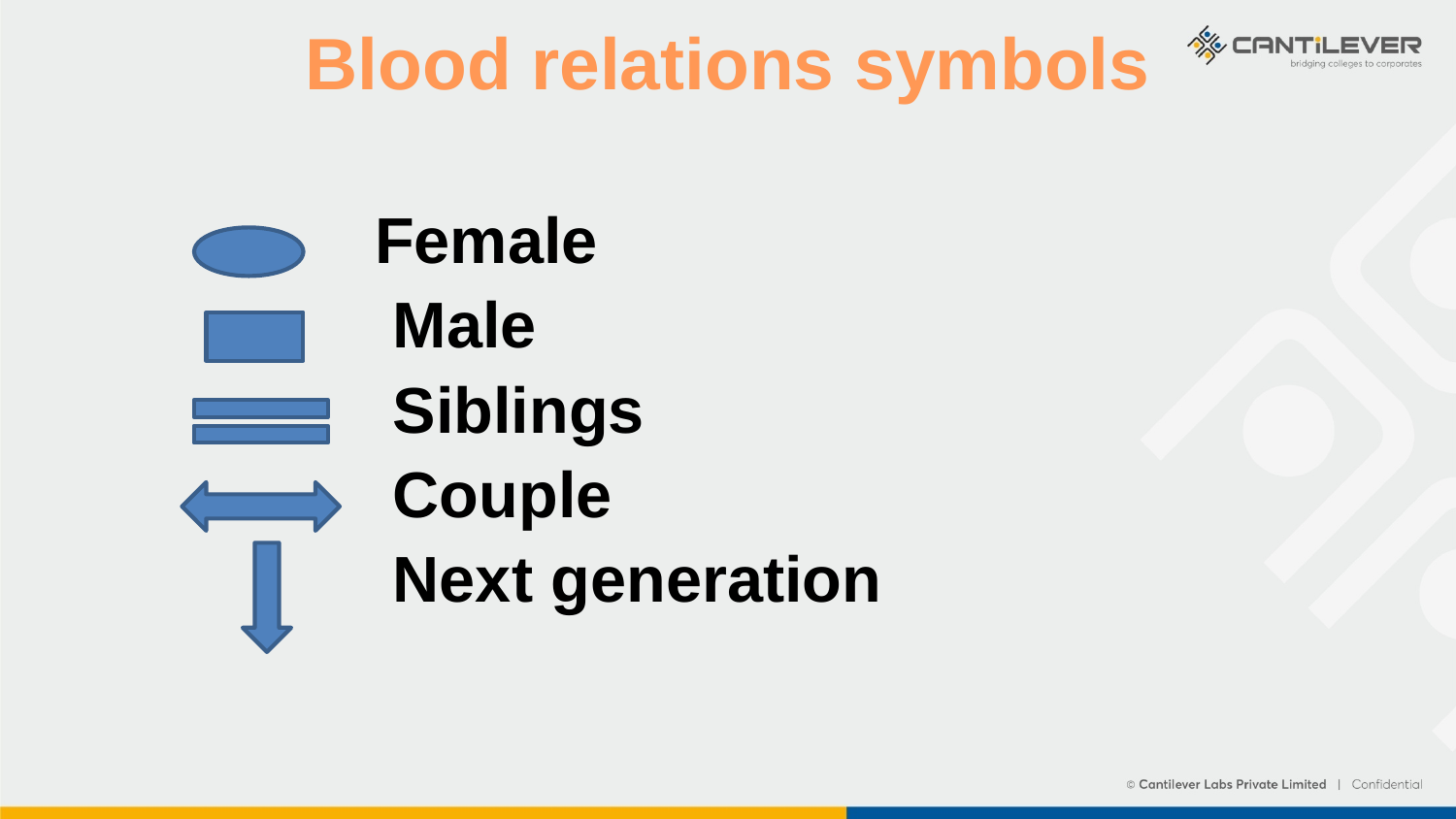

# Blood relations symbols
               Female
                Male
                Siblings
                Couple
                Next generation